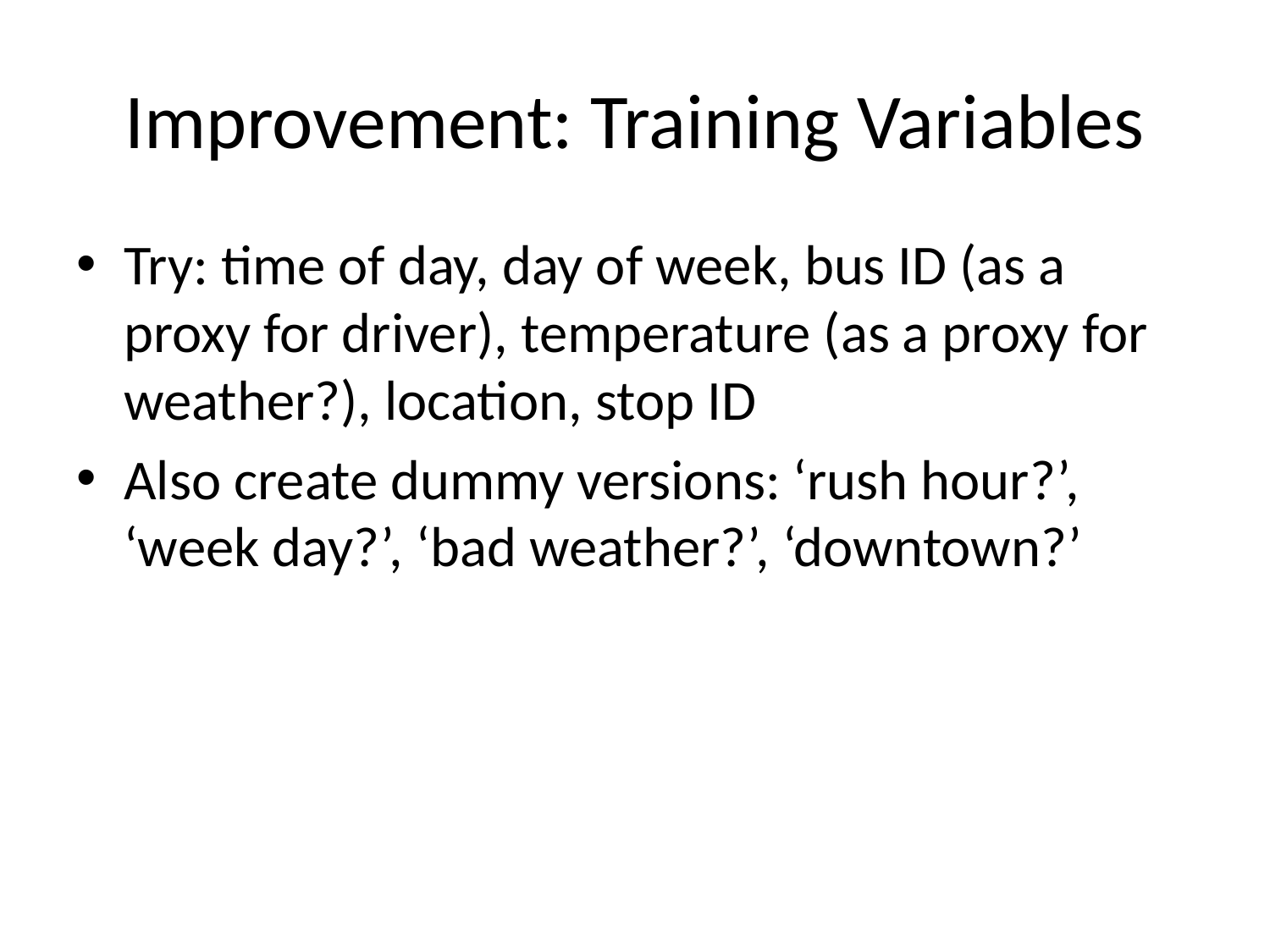

# Improvement: Training Variables
Try: time of day, day of week, bus ID (as a proxy for driver), temperature (as a proxy for weather?), location, stop ID
Also create dummy versions: ‘rush hour?’, ‘week day?’, ‘bad weather?’, ‘downtown?’